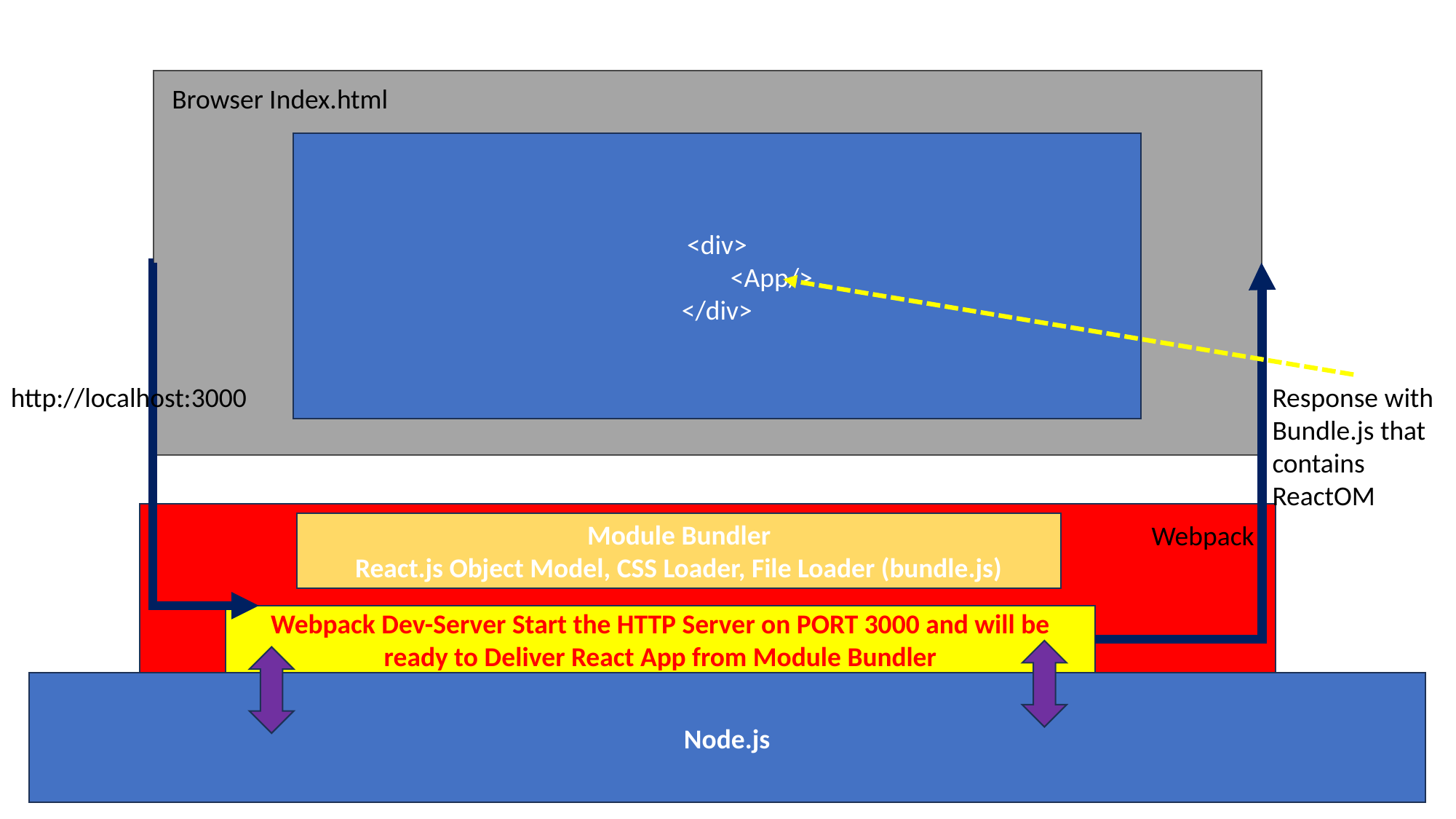

Browser Index.html
<div>
	<App/>
</div>
http://localhost:3000
Response with Bundle.js that contains ReactOM

Module Bundler
React.js Object Model, CSS Loader, File Loader (bundle.js)
Webpack
Webpack Dev-Server Start the HTTP Server on PORT 3000 and will be ready to Deliver React App from Module Bundler

Node.js